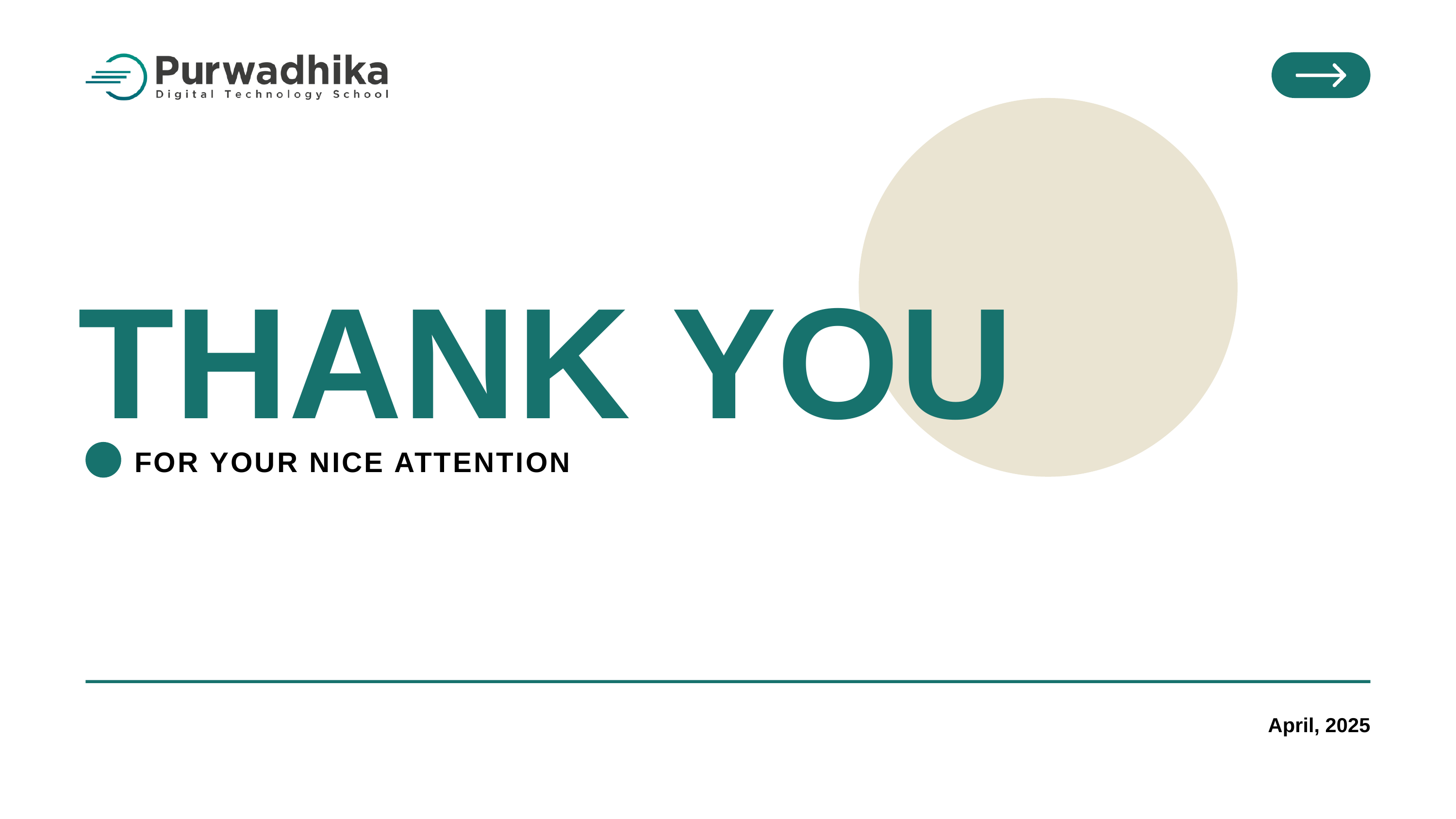

THANK YOU
FOR YOUR NICE ATTENTION

April, 2025